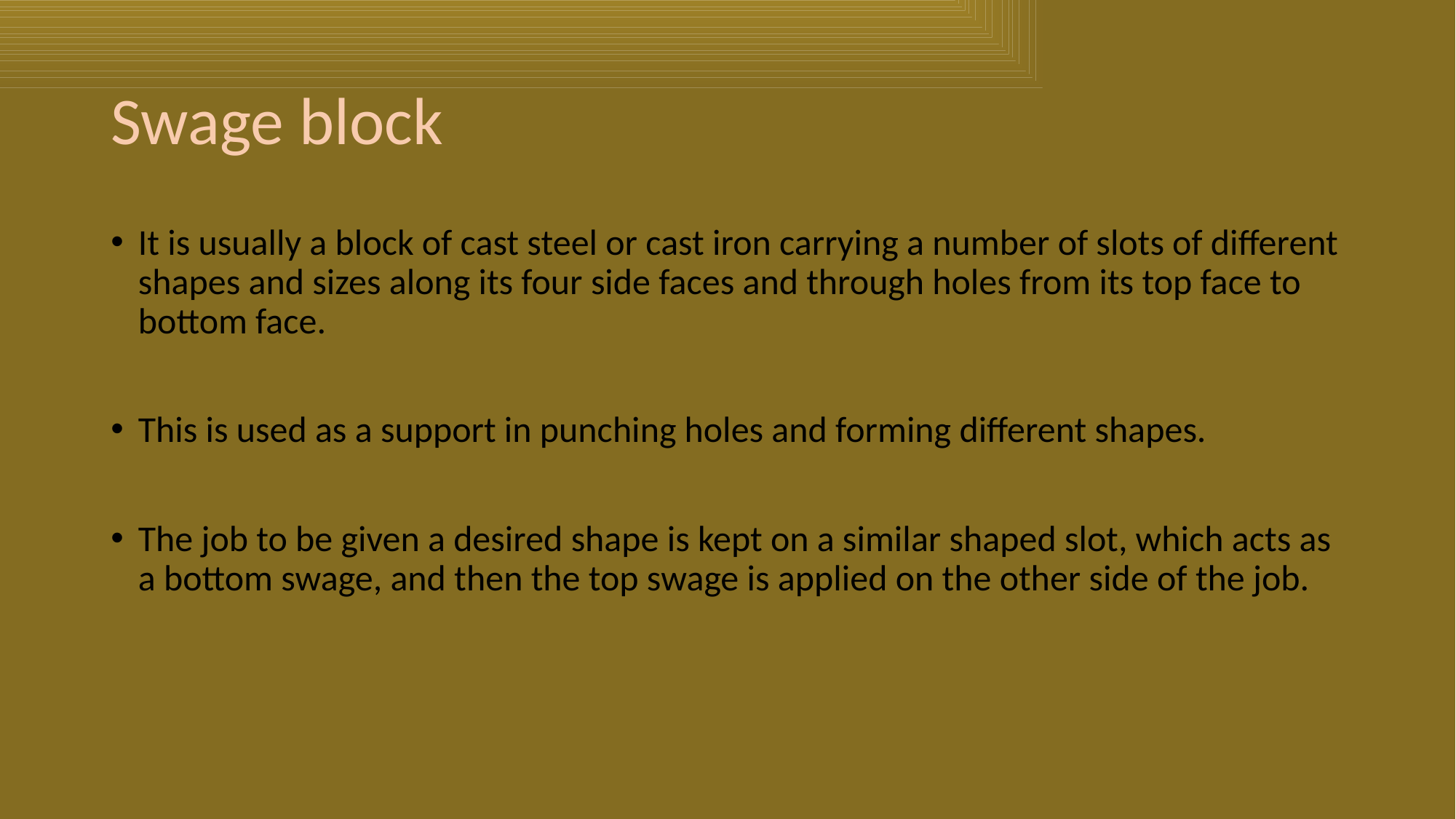

# Swage block
It is usually a block of cast steel or cast iron carrying a number of slots of different shapes and sizes along its four side faces and through holes from its top face to bottom face.

This is used as a support in punching holes and forming different shapes.

The job to be given a desired shape is kept on a similar shaped slot, which acts as a bottom swage, and then the top swage is applied on the other side of the job.